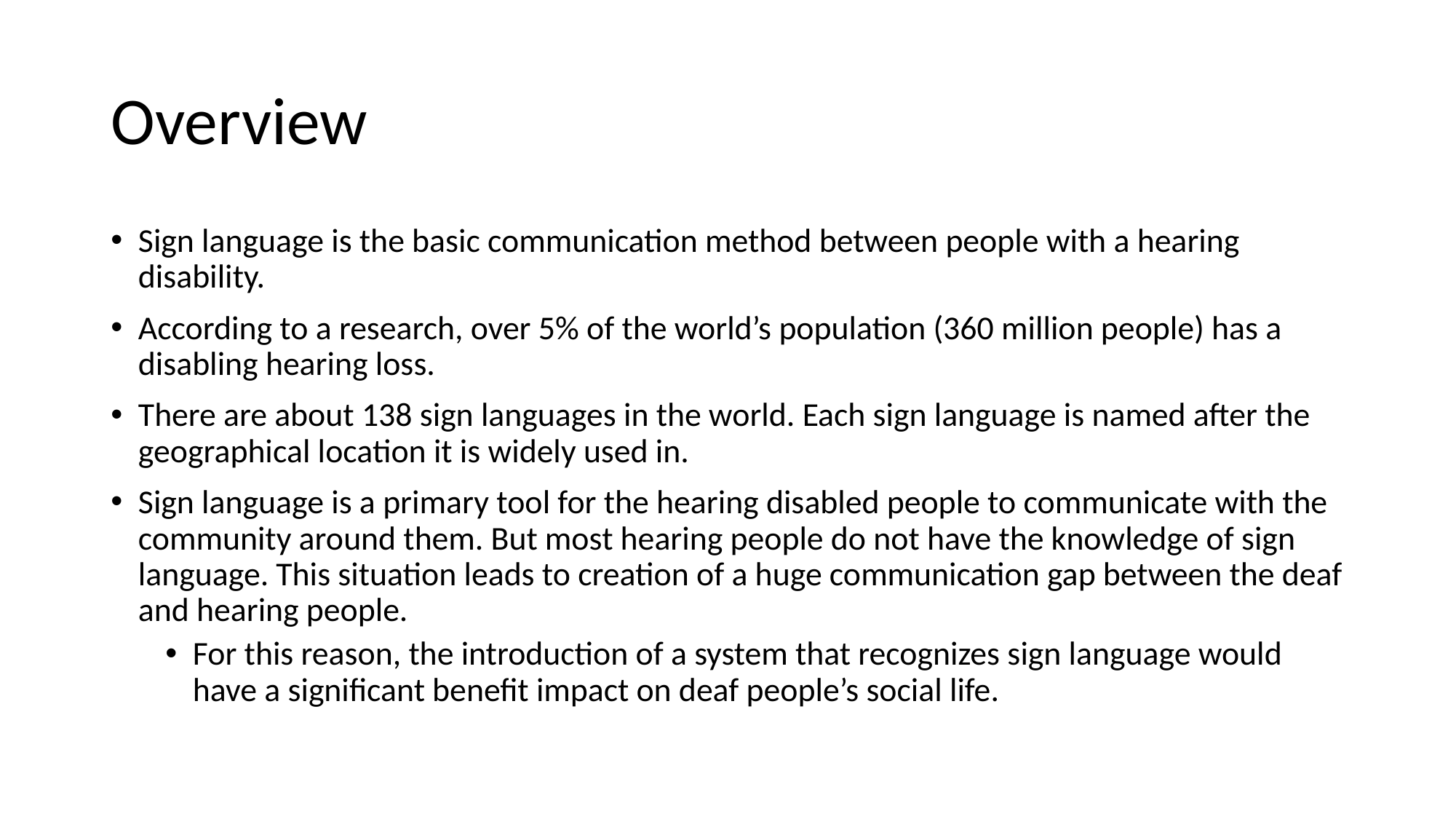

# Overview
Sign language is the basic communication method between people with a hearing disability.
According to a research, over 5% of the world’s population (360 million people) has a disabling hearing loss.
There are about 138 sign languages in the world. Each sign language is named after the geographical location it is widely used in.
Sign language is a primary tool for the hearing disabled people to communicate with the community around them. But most hearing people do not have the knowledge of sign language. This situation leads to creation of a huge communication gap between the deaf and hearing people.
For this reason, the introduction of a system that recognizes sign language would have a significant benefit impact on deaf people’s social life.